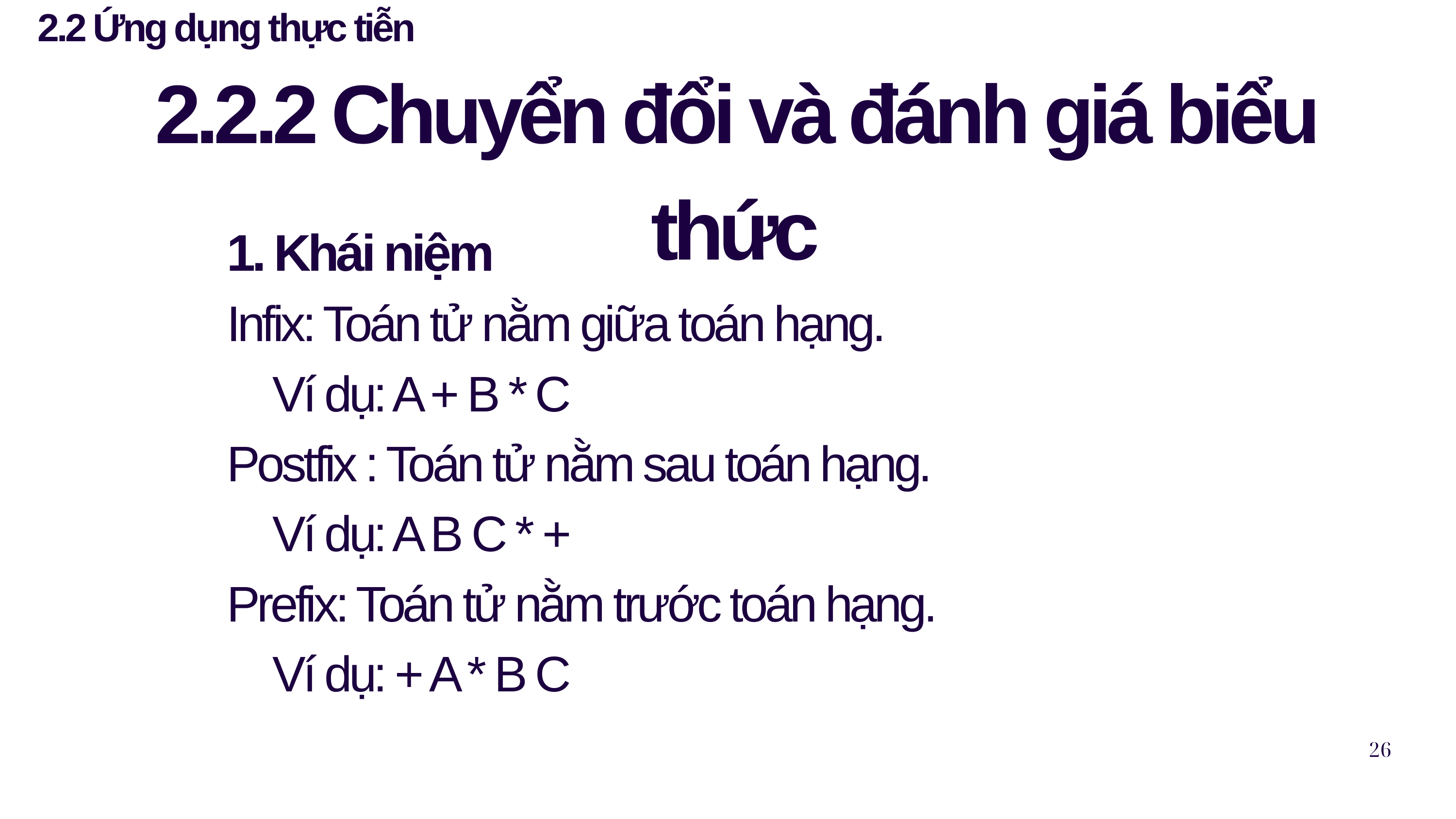

2.2 Ứng dụng thực tiễn
2.2.2 Chuyển đổi và đánh giá biểu thức
1. Khái niệm
Infix: Toán tử nằm giữa toán hạng.
    Ví dụ: A + B * C
Postfix : Toán tử nằm sau toán hạng.
    Ví dụ: A B C * +
Prefix: Toán tử nằm trước toán hạng.
    Ví dụ: + A * B C
26